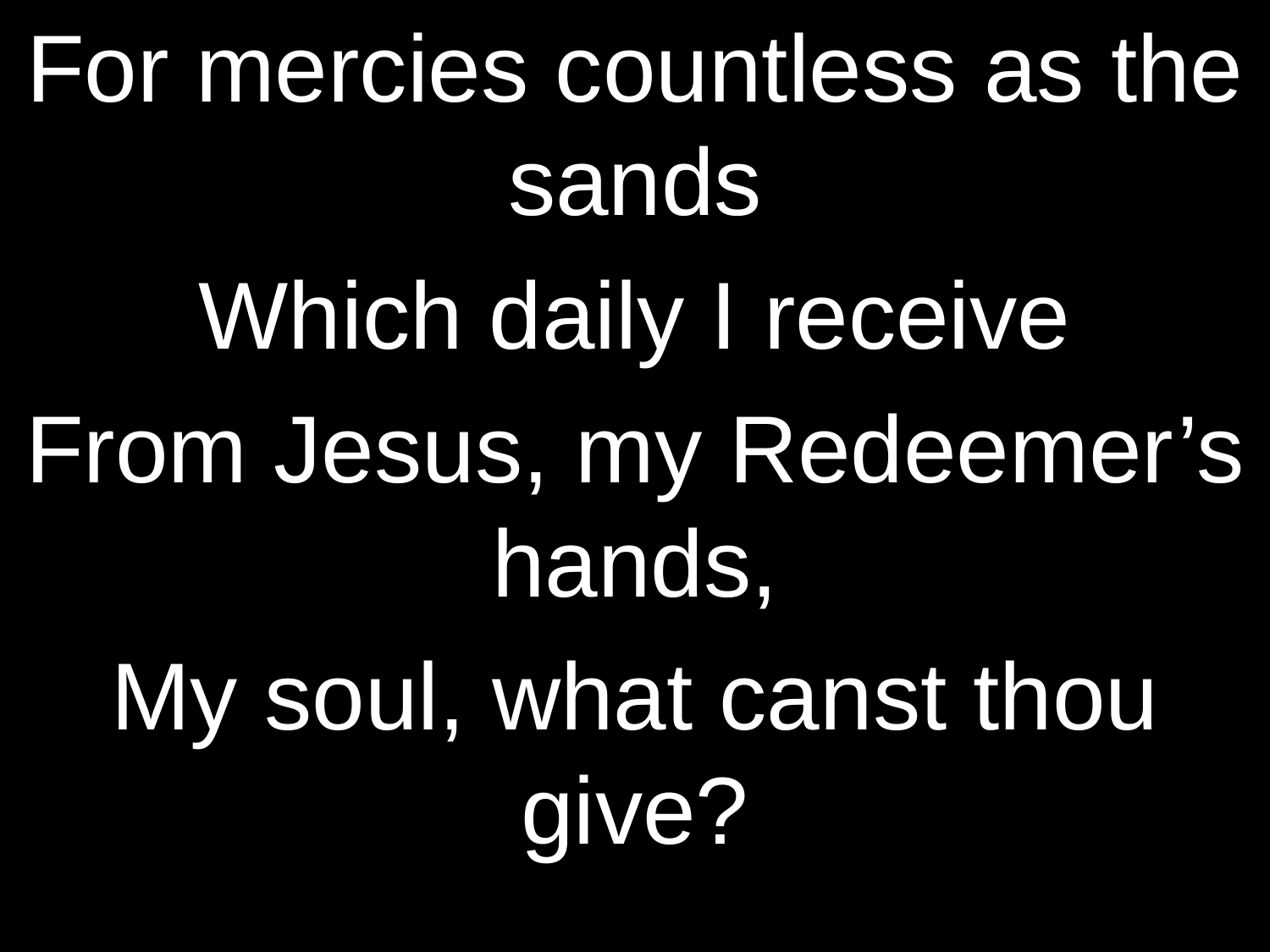

For mercies countless as the sands
Which daily I receive
From Jesus, my Redeemer’s hands,
My soul, what canst thou give?